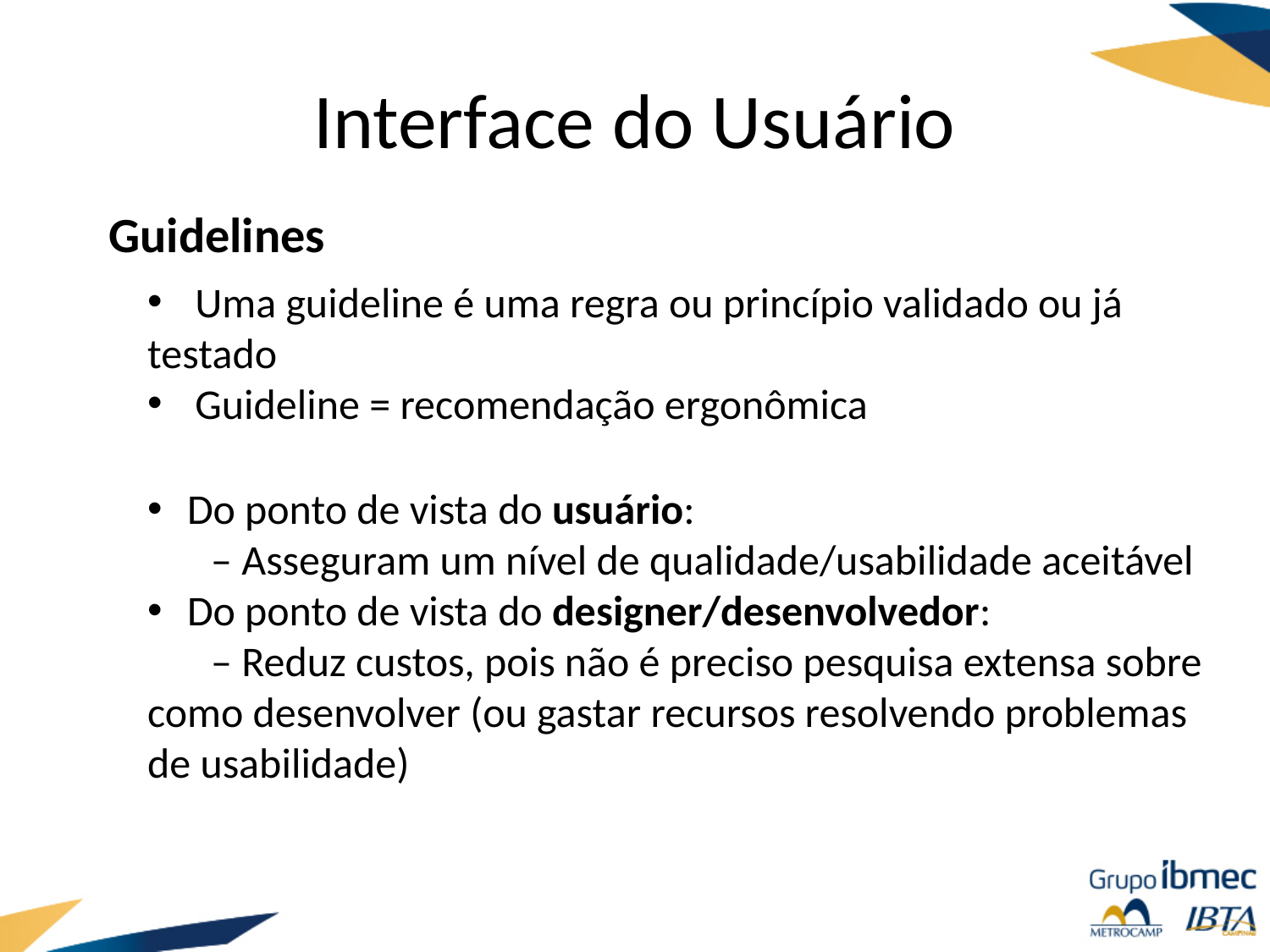

# Interface do Usuário
Guidelines
Uma guideline é uma regra ou princípio validado ou já
testado
Guideline = recomendação ergonômica
Do ponto de vista do usuário:
– Asseguram um nível de qualidade/usabilidade aceitável
Do ponto de vista do designer/desenvolvedor:
– Reduz custos, pois não é preciso pesquisa extensa sobre
como desenvolver (ou gastar recursos resolvendo problemas
de usabilidade)